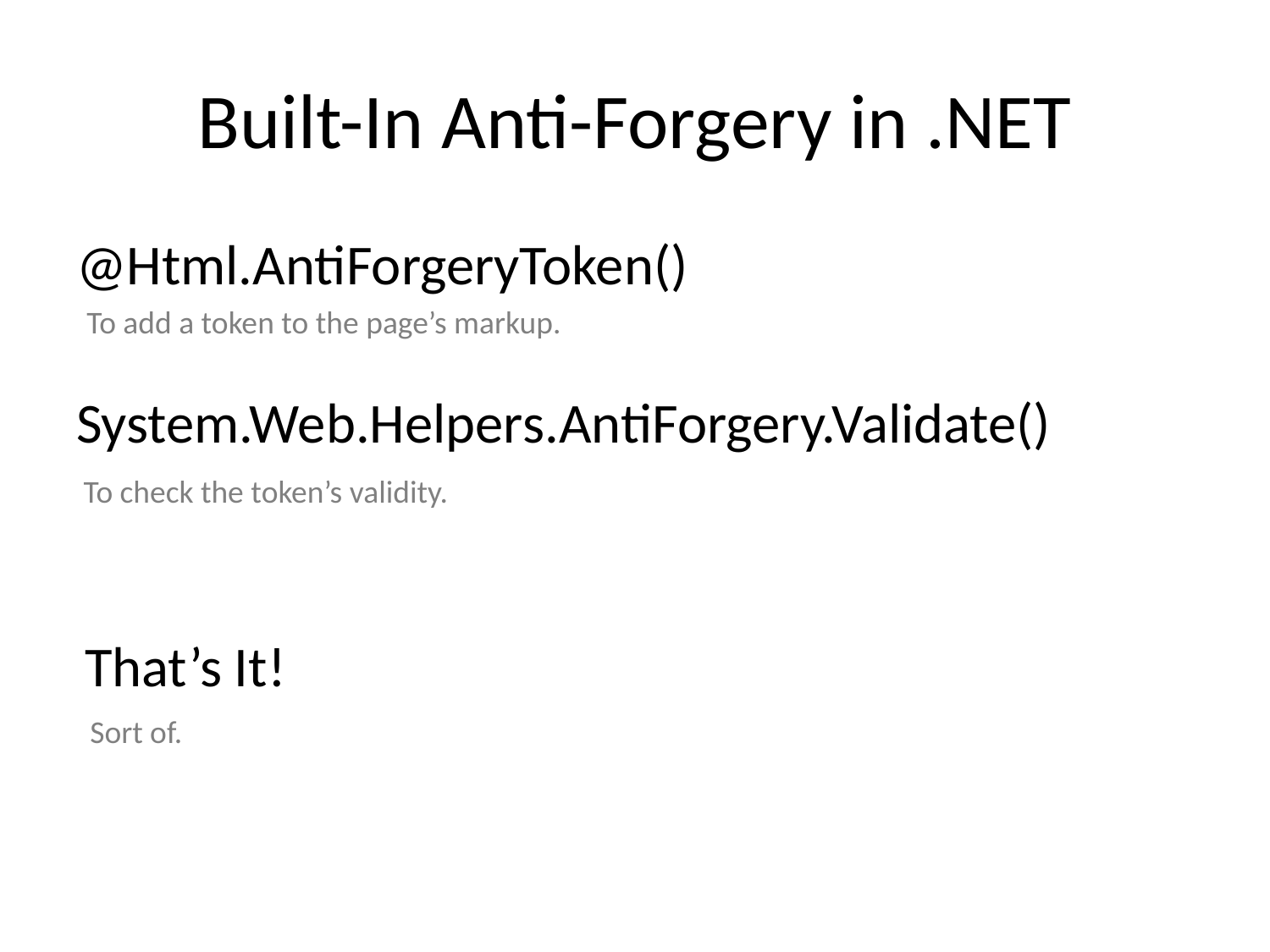

# Built-In Anti-Forgery in .NET
@Html.AntiForgeryToken()

System.Web.Helpers.AntiForgery.Validate()

To add a token to the page’s markup.
To check the token’s validity.
That’s It!
Sort of.